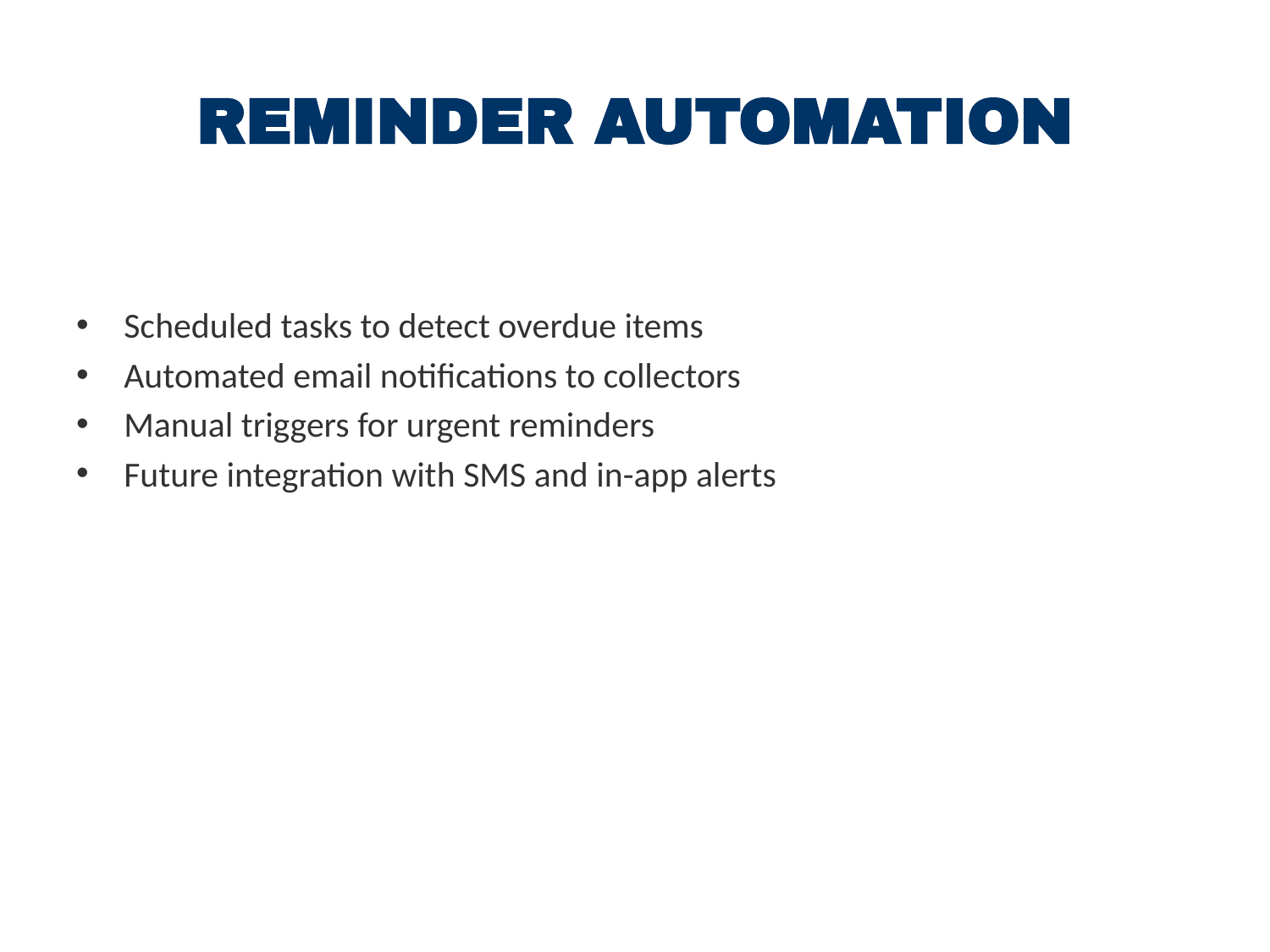

# REMINDER AUTOMATION

Scheduled tasks to detect overdue items
Automated email notifications to collectors
Manual triggers for urgent reminders
Future integration with SMS and in-app alerts